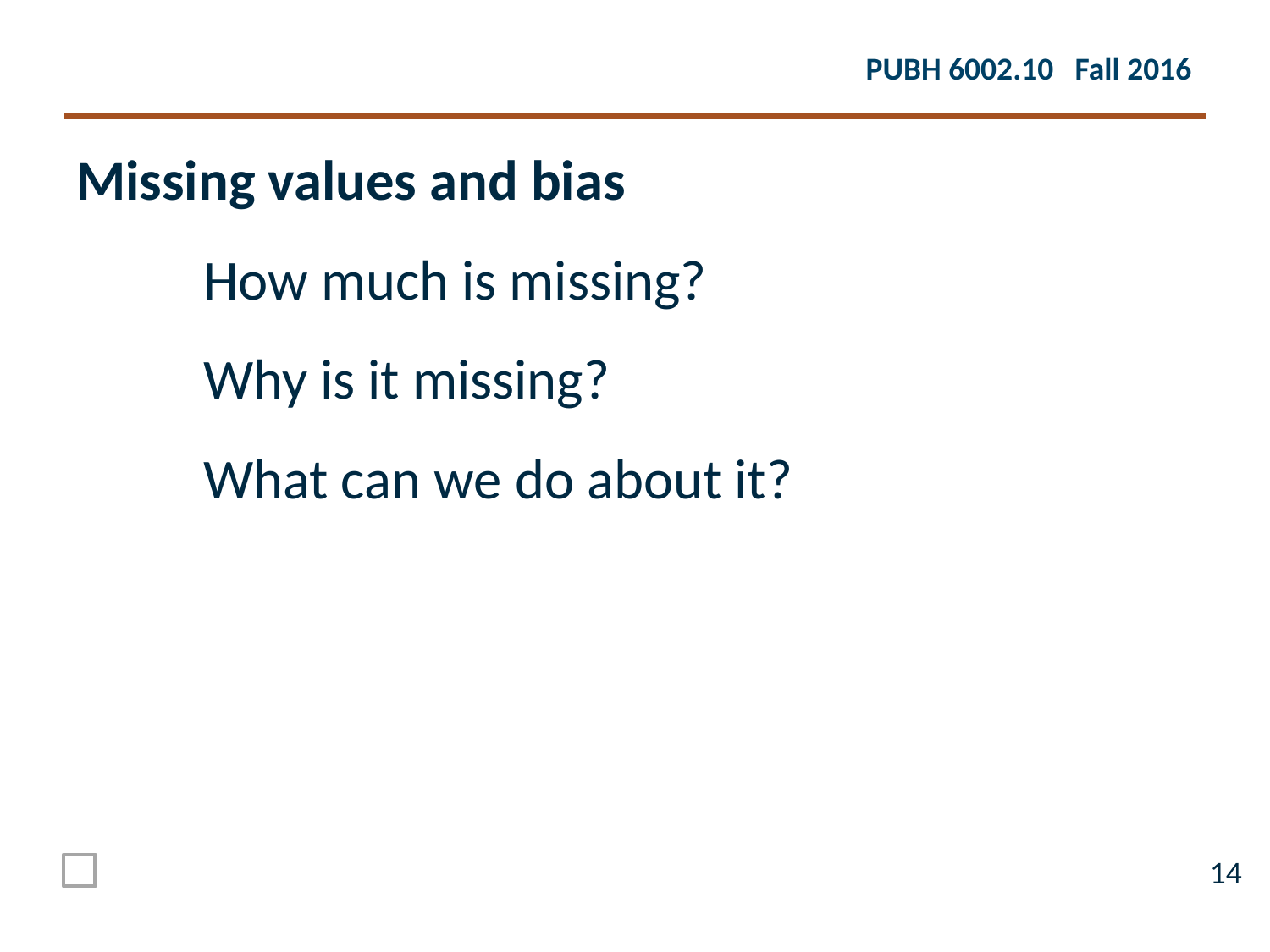

Missing values and bias
	How much is missing?
	Why is it missing?
	What can we do about it?